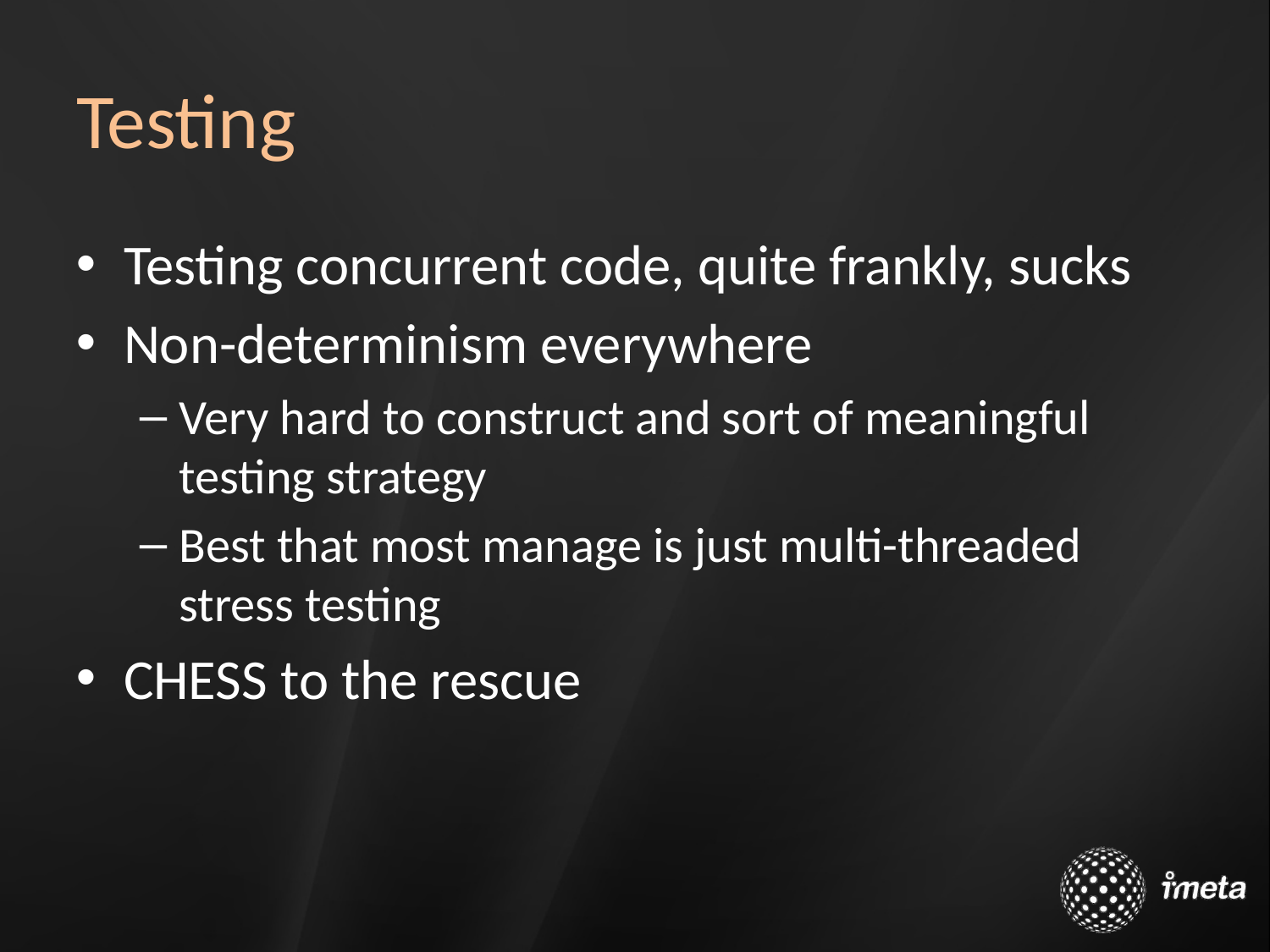

# Testing
Testing concurrent code, quite frankly, sucks
Non-determinism everywhere
Very hard to construct and sort of meaningful testing strategy
Best that most manage is just multi-threaded stress testing
CHESS to the rescue